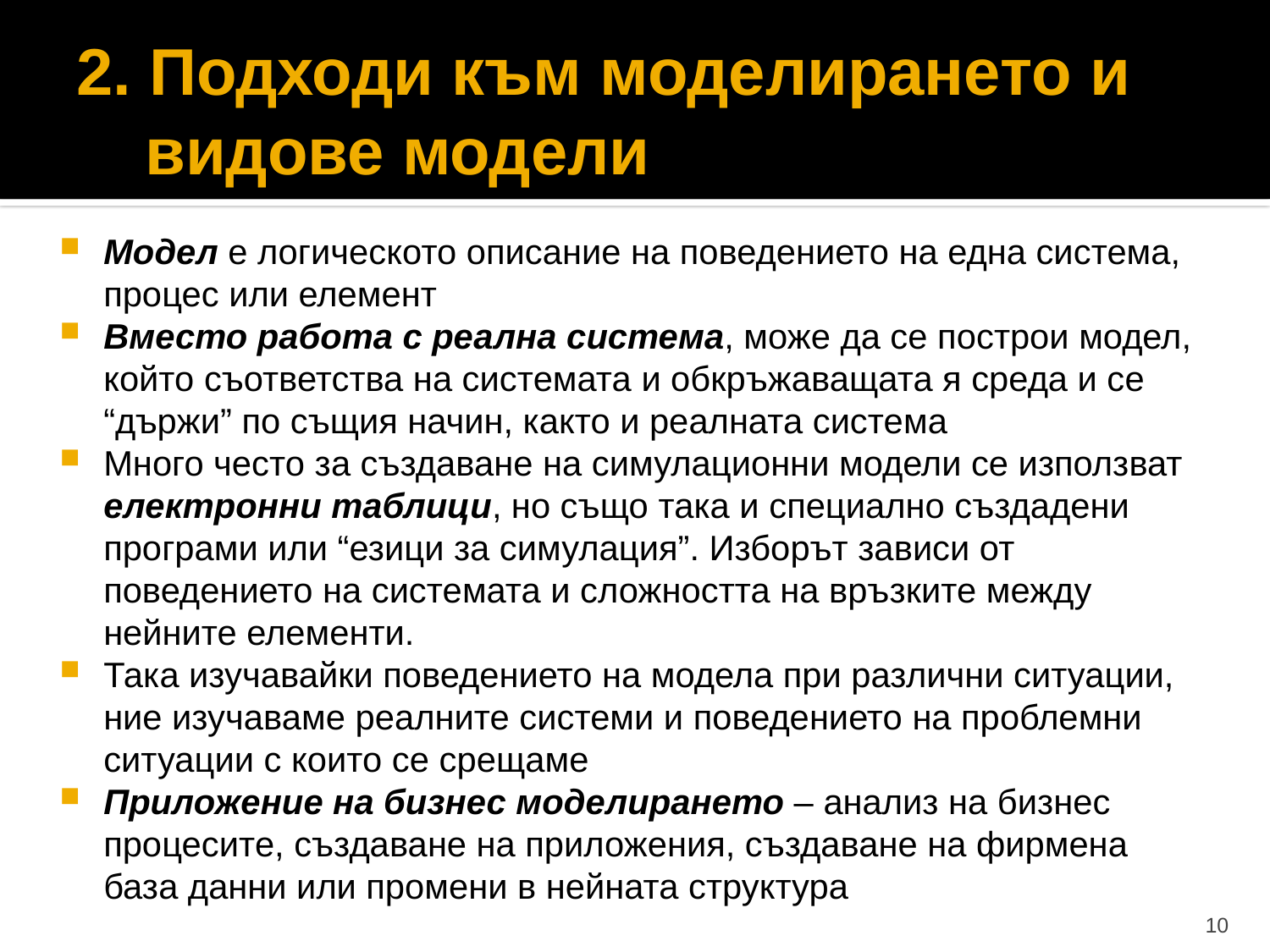

# 2. Подходи към моделирането и видове модели
Модел е логическото описание на поведението на една система, процес или елемент
Вместо работа с реална система, може да се построи модел, който съответства на системата и обкръжаващата я среда и се “държи” по същия начин, както и реалната система
Много често за създаване на симулационни модели се използват електронни таблици, но също така и специално създадени програми или “езици за симулация”. Изборът зависи от поведението на системата и сложността на връзките между нейните елементи.
Така изучавайки поведението на модела при различни ситуации, ние изучаваме реалните системи и поведението на проблемни ситуации с които се срещаме
Приложение на бизнес моделирането – анализ на бизнес процесите, създаване на приложения, създаване на фирмена база данни или промени в нейната структура
10